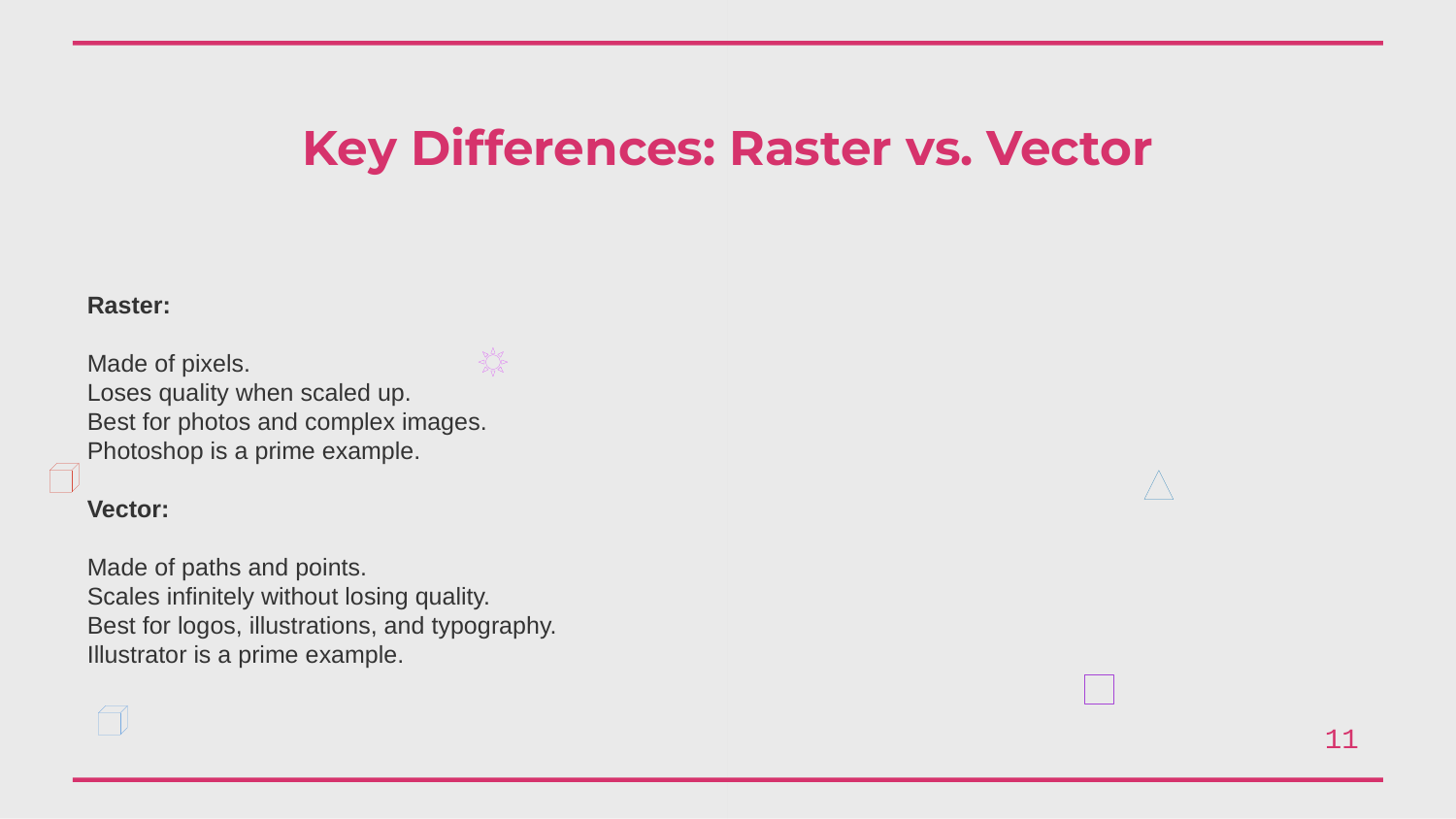

Key Differences: Raster vs. Vector
Raster:

Made of pixels.
Loses quality when scaled up.
Best for photos and complex images.
Photoshop is a prime example.

Vector:

Made of paths and points.
Scales infinitely without losing quality.
Best for logos, illustrations, and typography.
Illustrator is a prime example.

11